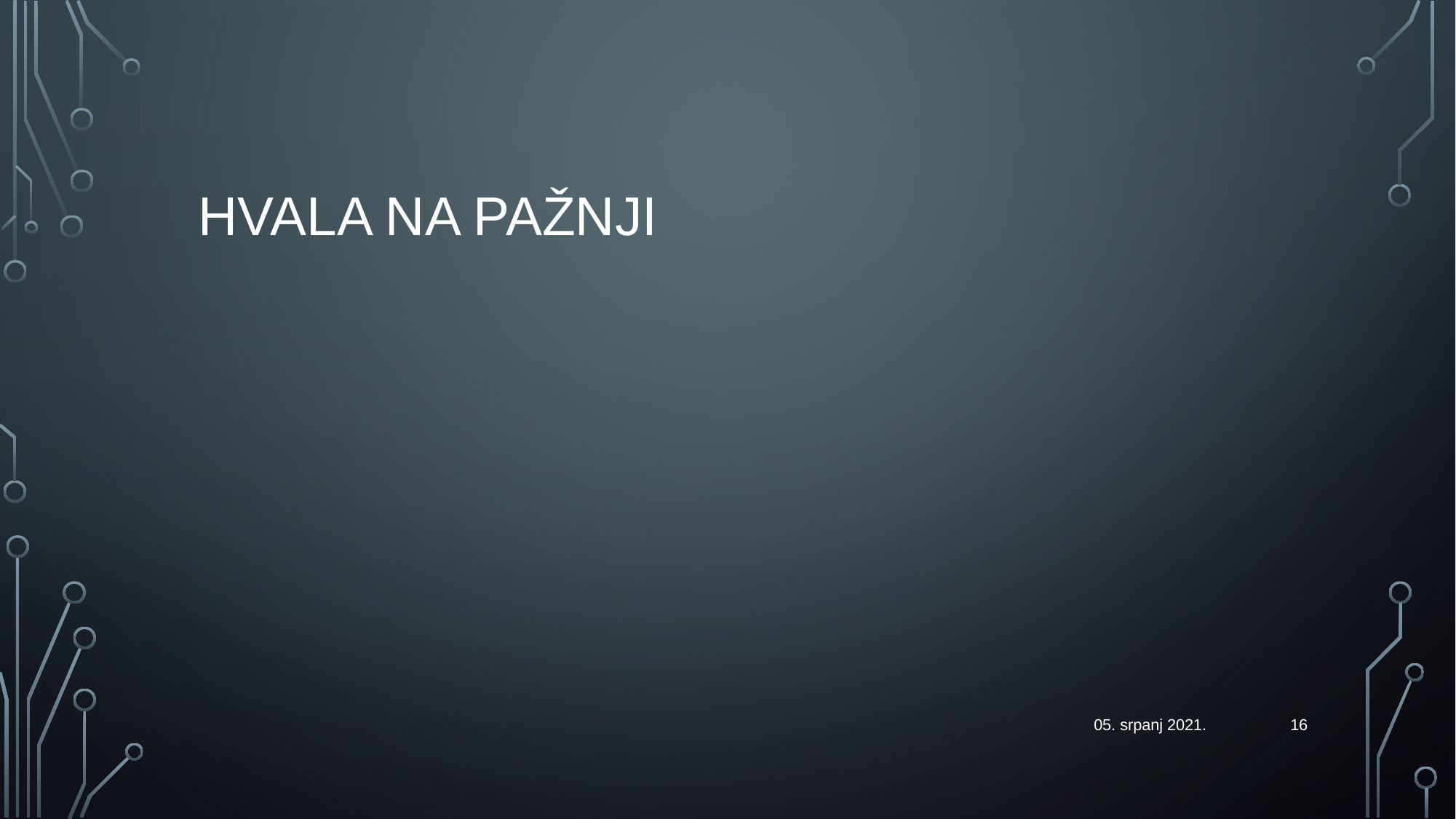

# Hvala na pažnji
16
05. srpanj 2021.